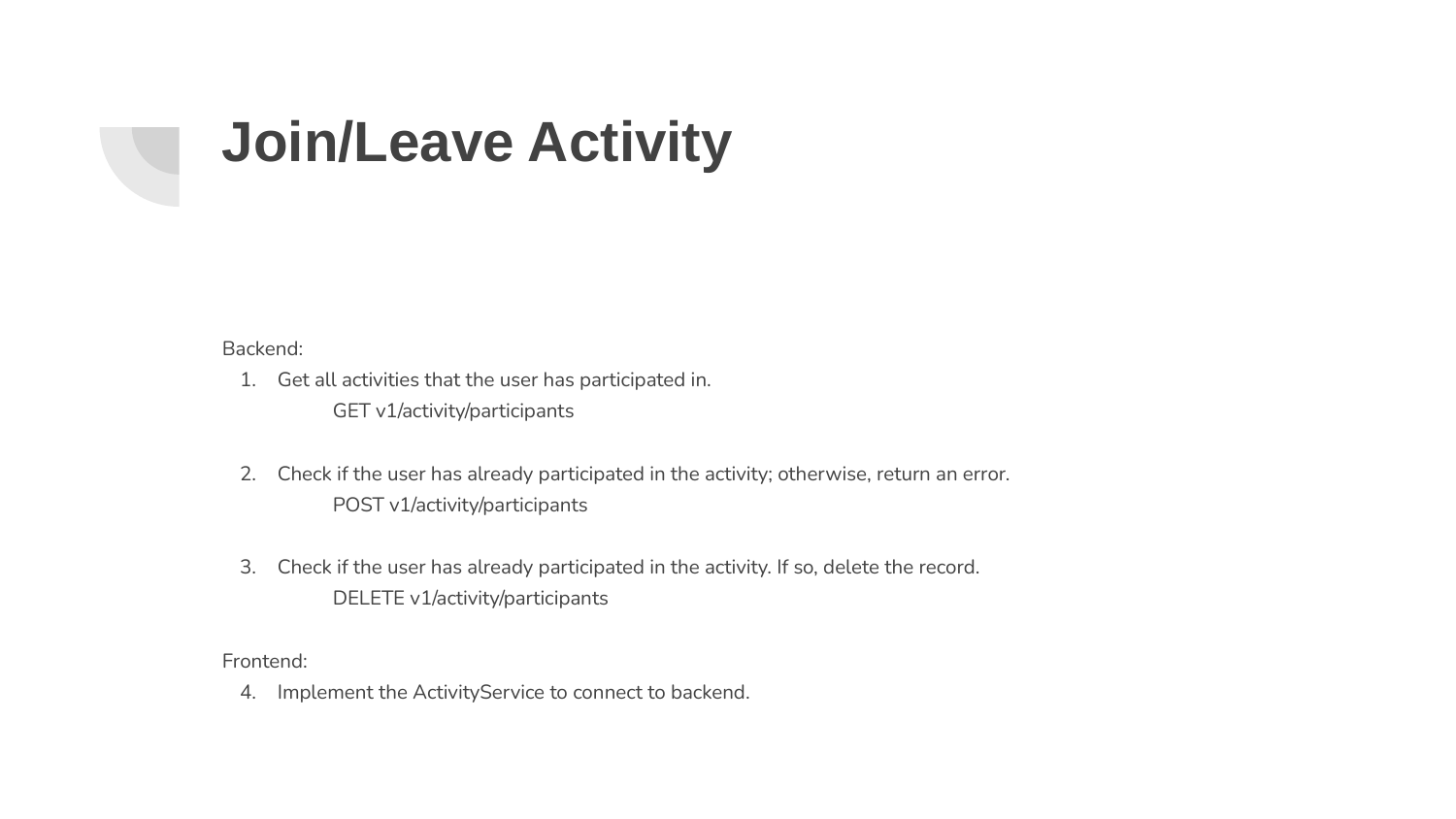

# Join/Leave Activity
Backend:
Get all activities that the user has participated in.
GET v1/activity/participants

Check if the user has already participated in the activity; otherwise, return an error.
POST v1/activity/participants

Check if the user has already participated in the activity. If so, delete the record.
DELETE v1/activity/participants

Frontend:
Implement the ActivityService to connect to backend.